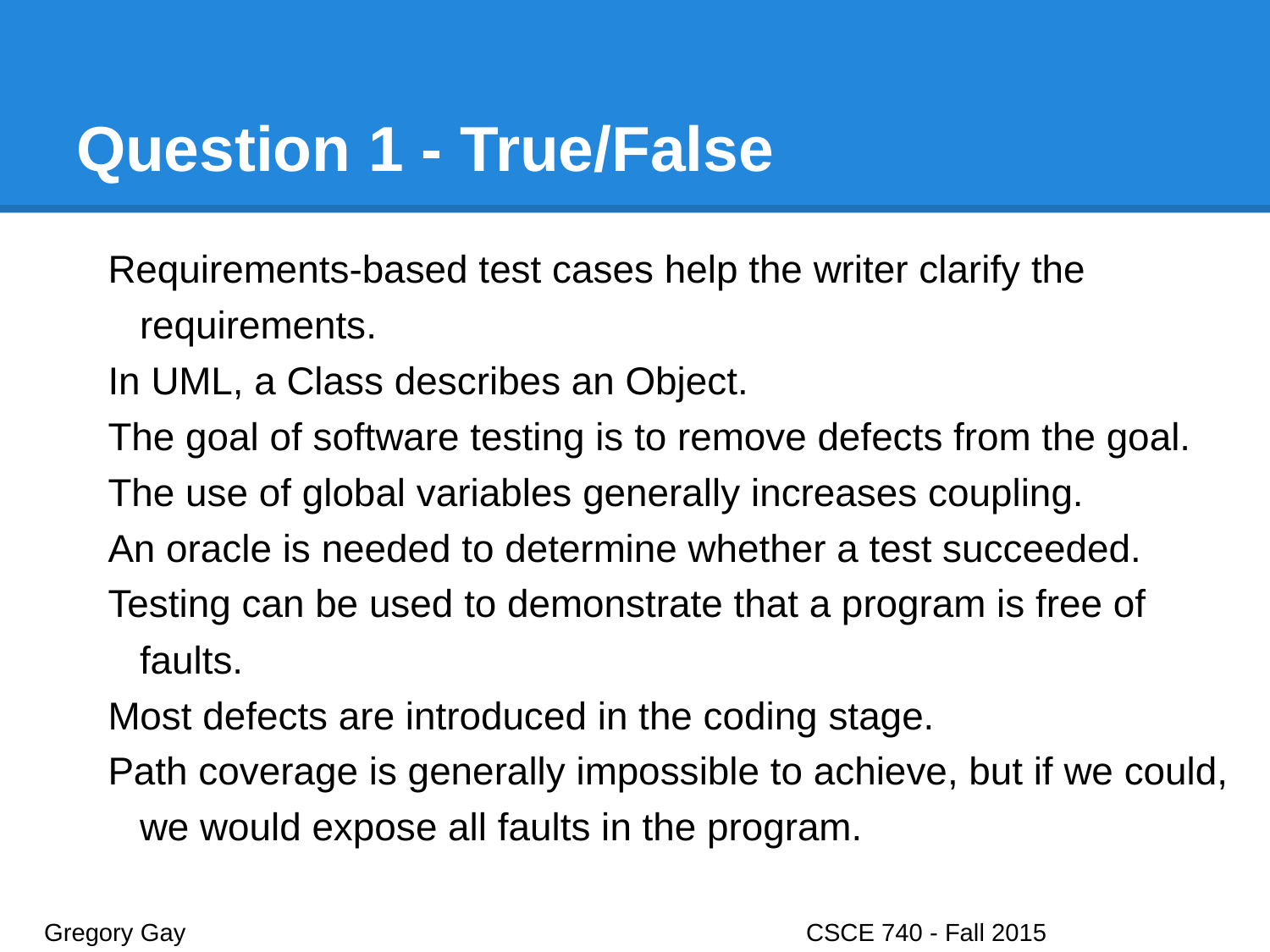

# Question 1 - True/False
Requirements-based test cases help the writer clarify the requirements.
In UML, a Class describes an Object.
The goal of software testing is to remove defects from the goal.
The use of global variables generally increases coupling.
An oracle is needed to determine whether a test succeeded.
Testing can be used to demonstrate that a program is free of faults.
Most defects are introduced in the coding stage.
Path coverage is generally impossible to achieve, but if we could, we would expose all faults in the program.
Gregory Gay					CSCE 740 - Fall 2015								5